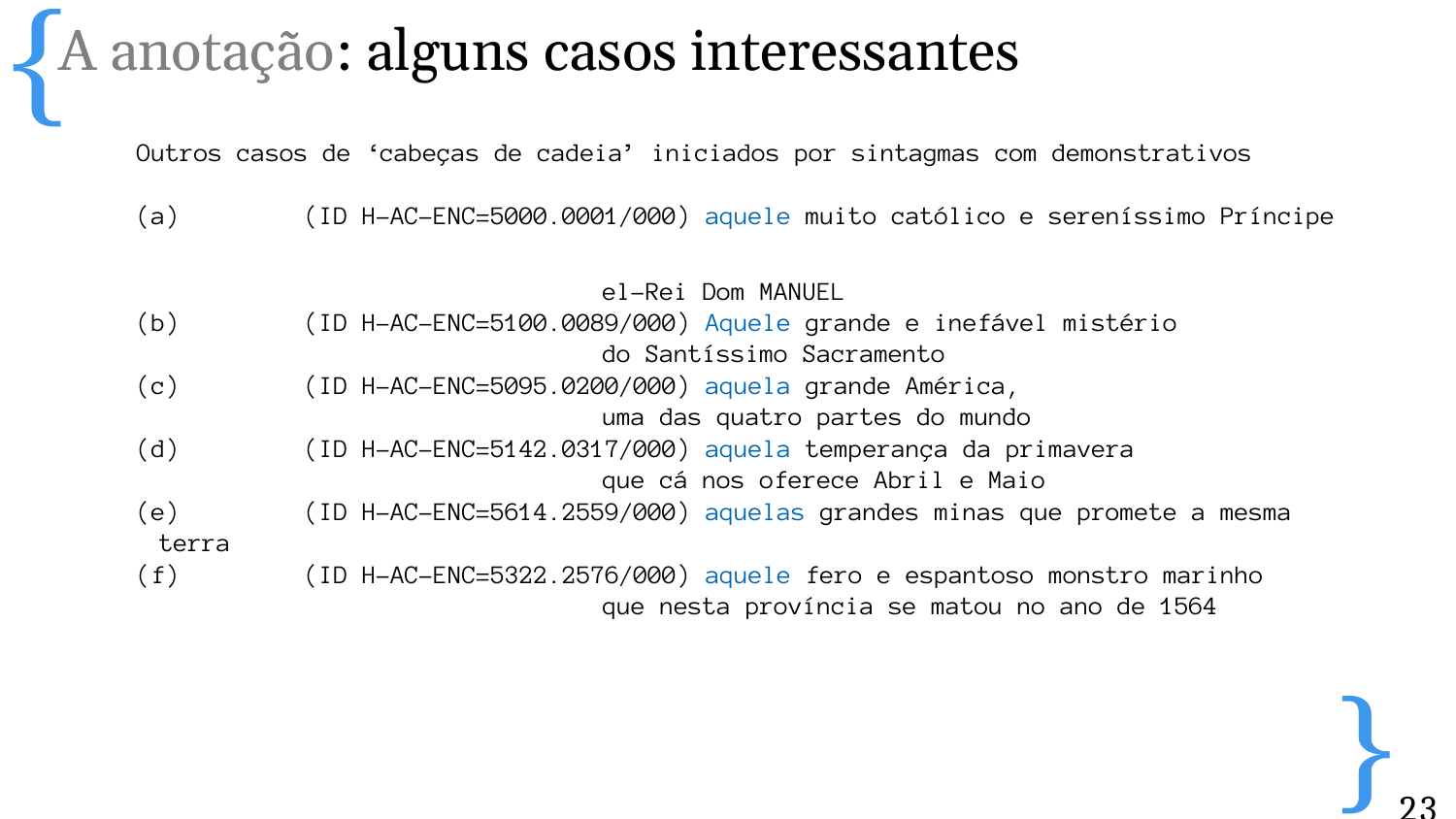

A anotação: alguns casos interessantes
Outros casos de ‘cabeças de cadeia’ iniciados por sintagmas com demonstrativos

(a)	(ID H-AC-ENC=5000.0001/000) aquele muito católico e sereníssimo Príncipe
                               el-Rei Dom MANUEL
(b)	(ID H-AC-ENC=5100.0089/000) Aquele grande e inefável mistério
                               do Santíssimo Sacramento
(c)	(ID H-AC-ENC=5095.0200/000) aquela grande América,
                               uma das quatro partes do mundo
(d)	(ID H-AC-ENC=5142.0317/000) aquela temperança da primavera
                               que cá nos oferece Abril e Maio
(e)	(ID H-AC-ENC=5614.2559/000) aquelas grandes minas que promete a mesma terra
(f)	(ID H-AC-ENC=5322.2576/000) aquele fero e espantoso monstro marinho
                               que nesta província se matou no ano de 1564

234